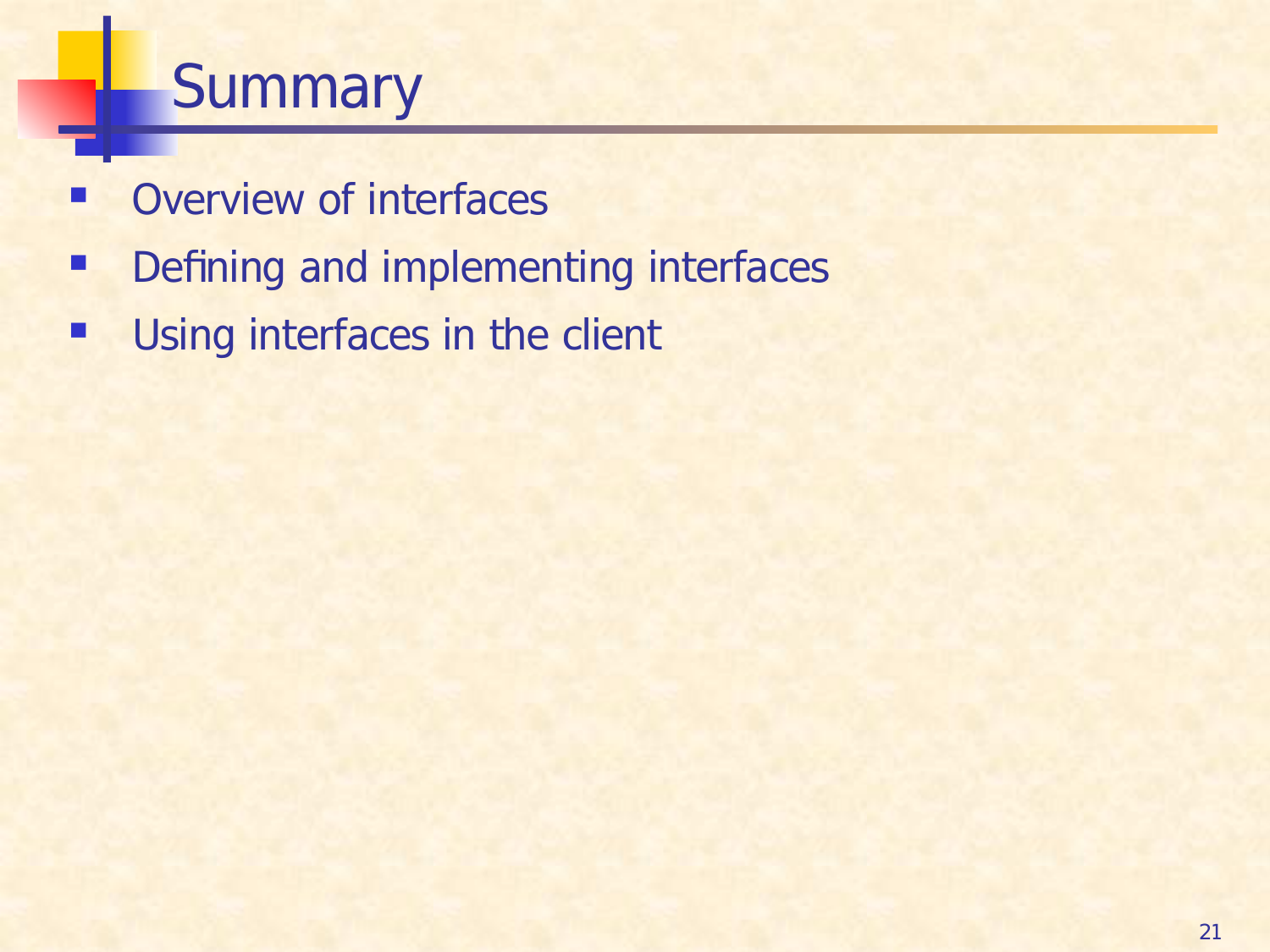

# Summary
Overview of interfaces
Defining and implementing interfaces
Using interfaces in the client
21